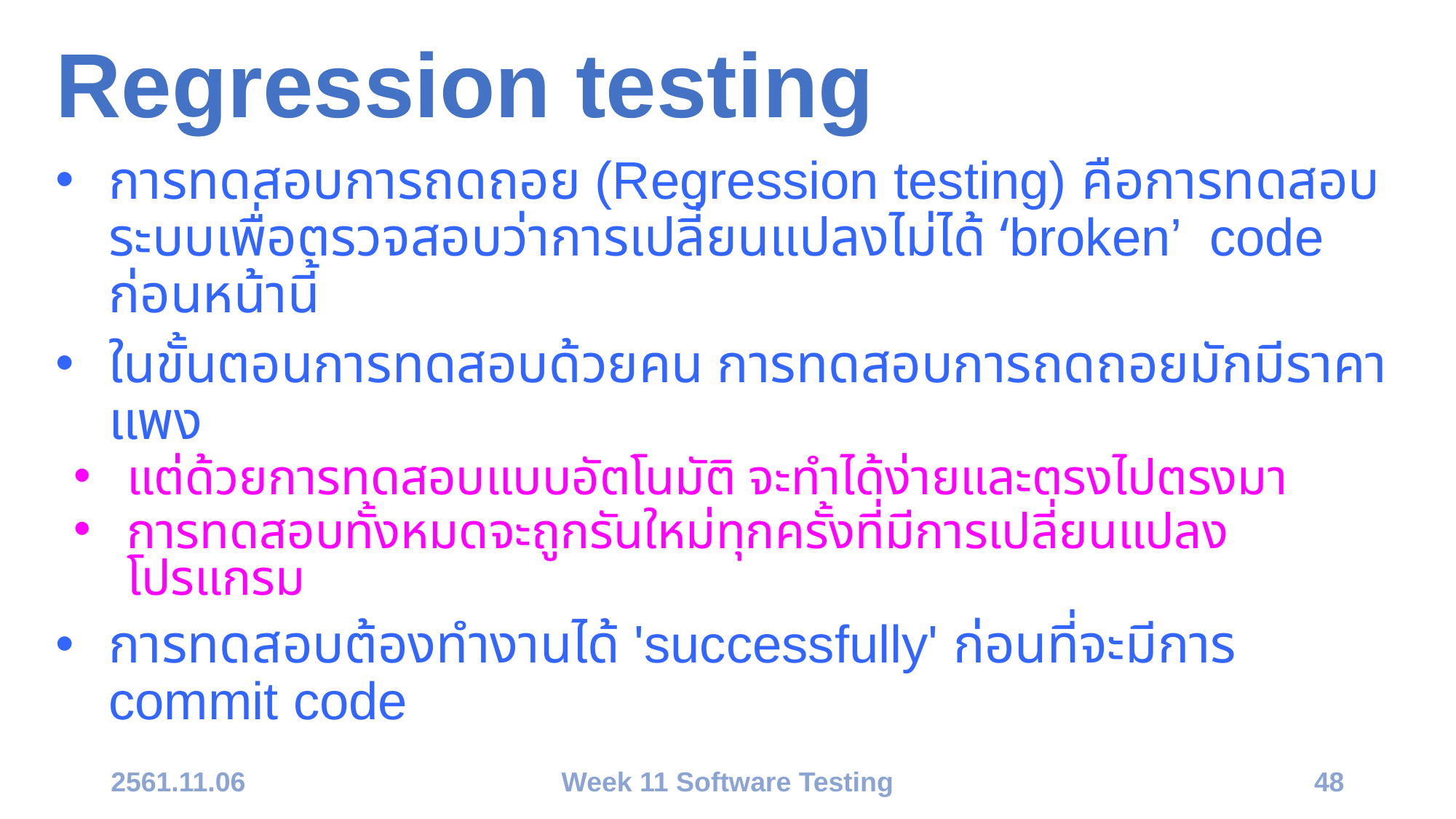

# Regression testing
การทดสอบการถดถอย (Regression testing) คือการทดสอบระบบเพื่อตรวจสอบว่าการเปลี่ยนแปลงไม่ได้ ‘broken’  code ก่อนหน้านี้
ในขั้นตอนการทดสอบด้วยคน การทดสอบการถดถอยมักมีราคาแพง
แต่ด้วยการทดสอบแบบอัตโนมัติ จะทำได้ง่ายและตรงไปตรงมา
การทดสอบทั้งหมดจะถูกรันใหม่ทุกครั้งที่มีการเปลี่ยนแปลงโปรแกรม
การทดสอบต้องทำงานได้ 'successfully' ก่อนที่จะมีการ commit code
2561.11.06
Week 11 Software Testing
48